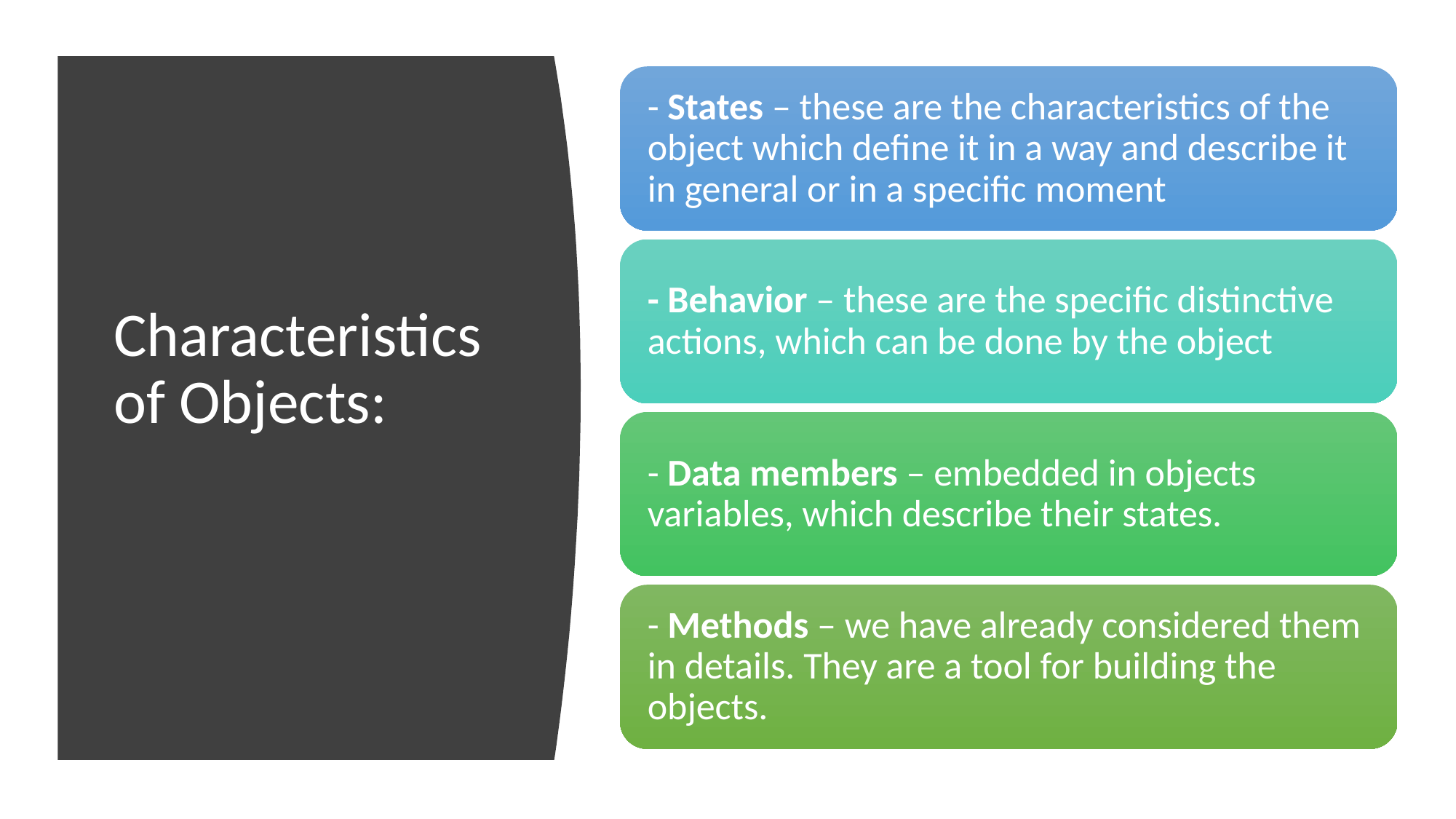

- States – these are the characteristics of the object which define it in a way and describe it in general or in a specific moment
- Behavior – these are the specific distinctive actions, which can be done by the object
- Data members – embedded in objects variables, which describe their states.
- Methods – we have already considered them in details. They are a tool for building the objects.

# Characteristics of Objects: